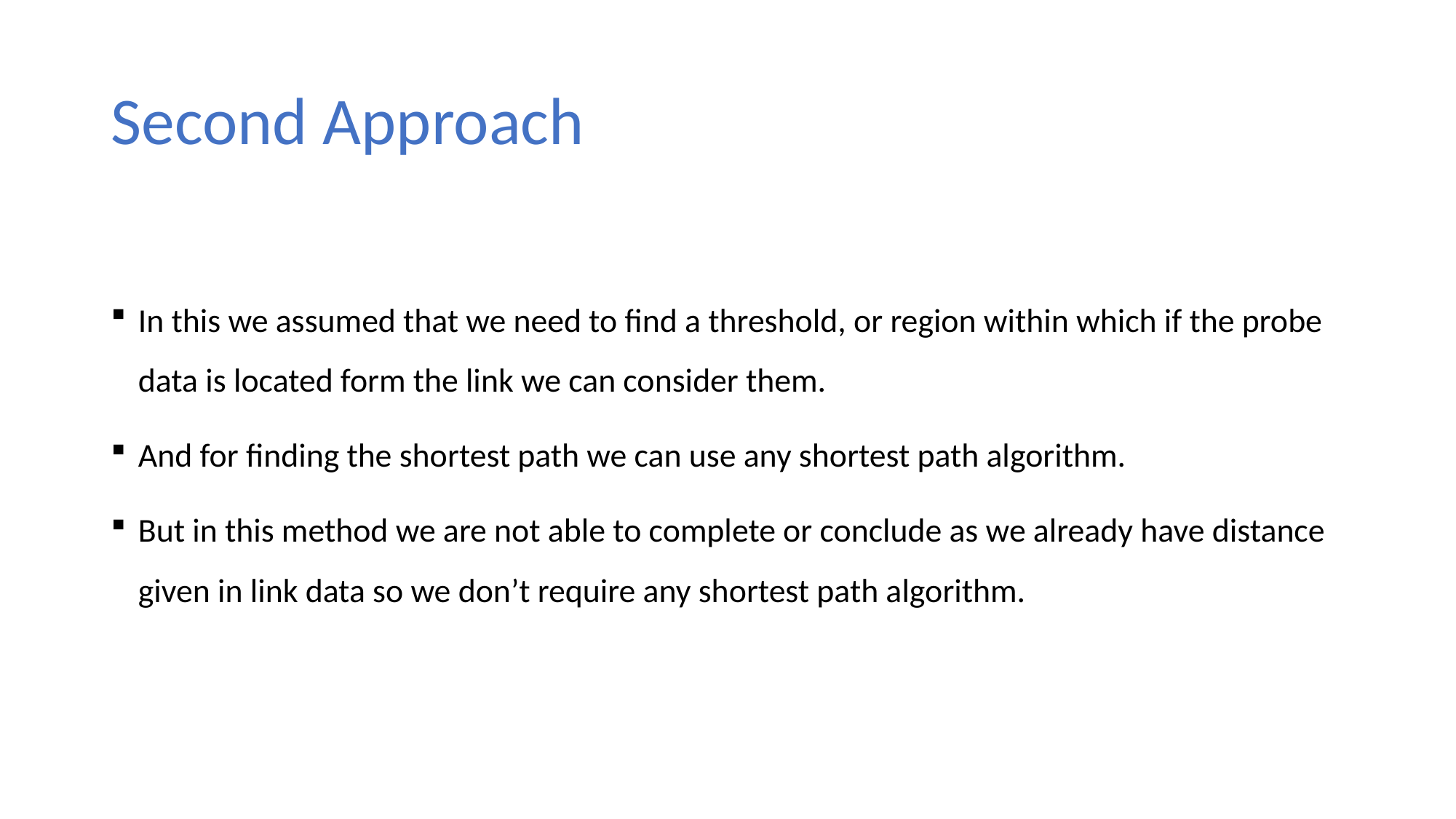

# Second Approach

In this we assumed that we need to find a threshold, or region within which if the probe data is located form the link we can consider them.
And for finding the shortest path we can use any shortest path algorithm.
But in this method we are not able to complete or conclude as we already have distance given in link data so we don’t require any shortest path algorithm.